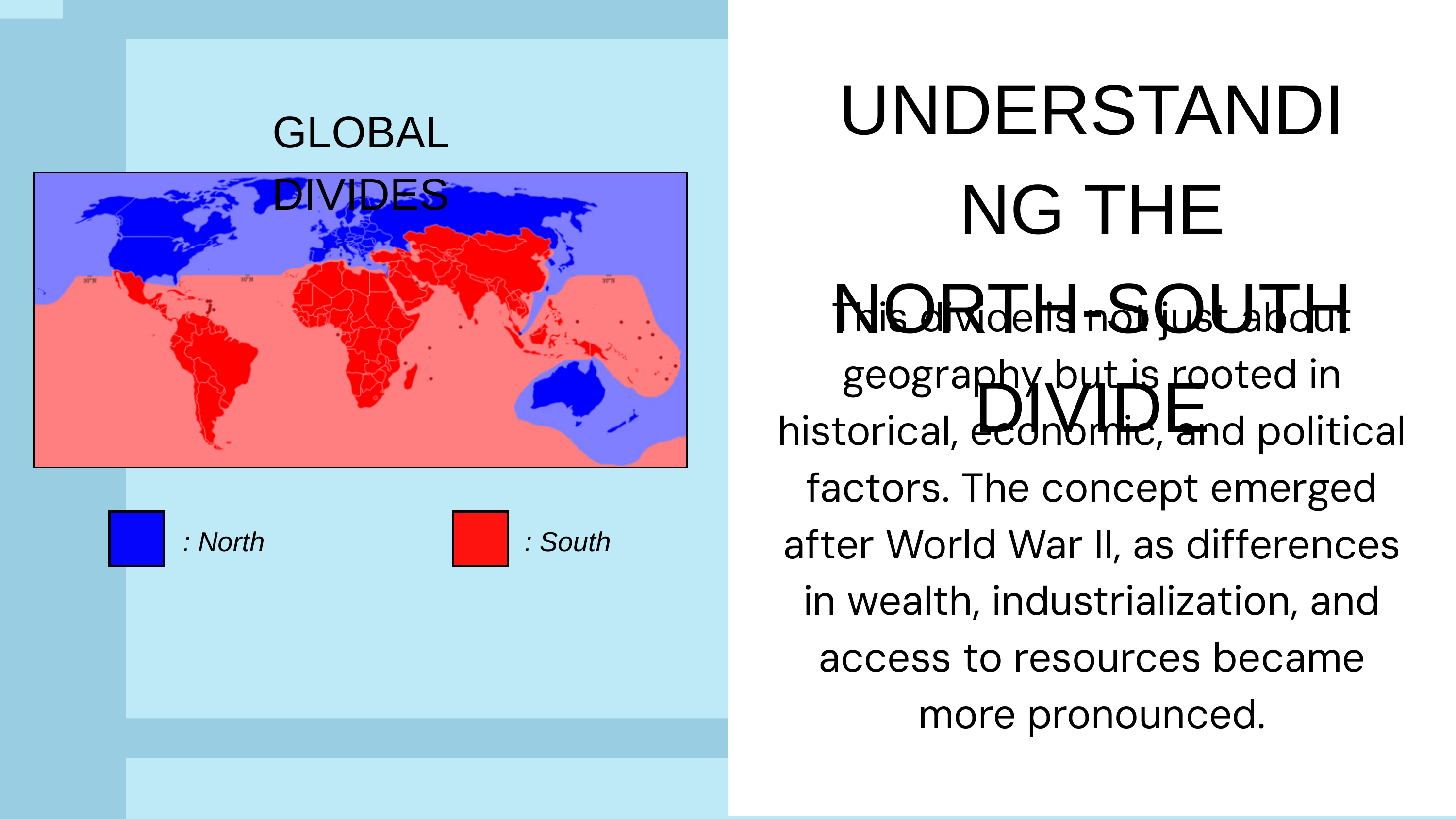

UNDERSTANDING THE NORTH-SOUTH DIVIDE
GLOBAL DIVIDES

This divide is not just about geography but is rooted in historical, economic, and political factors. The concept emerged after World War II, as differences in wealth, industrialization, and access to resources became more pronounced.

: North
: South